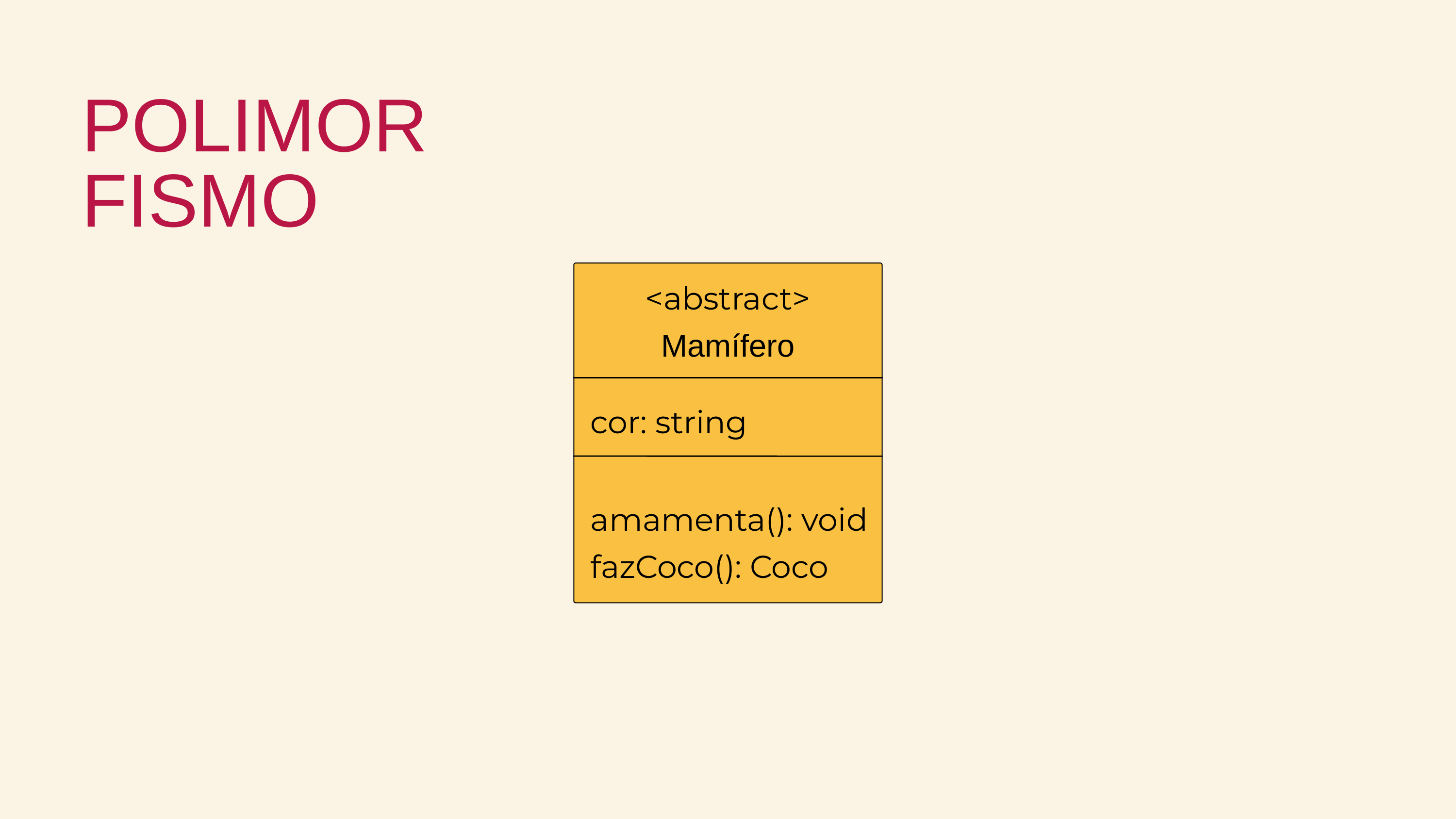

POLIMORFISMO

<abstract>
Mamífero

cor: string

amamenta(): void
fazCoco(): Coco